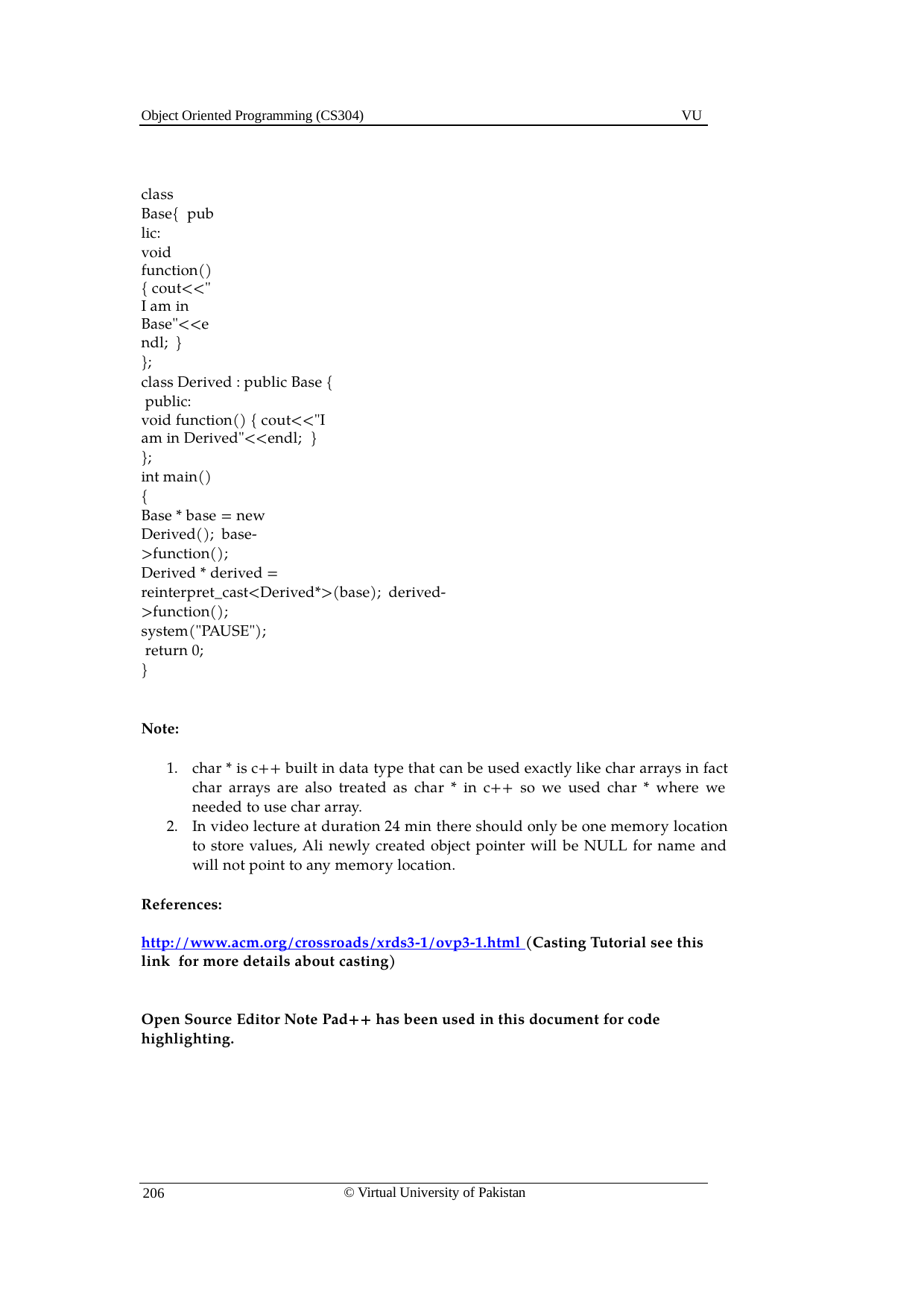

Object Oriented Programming (CS304)
VU

class Base{  public:
void function() { cout<<"I am in Base"<<endl; }
};
class Derived : public Base {  public:
void function() { cout<<"I am in Derived"<<endl;  }
};
int main()
{
Base * base = new Derived();  base->function();
Derived * derived = reinterpret_cast<Derived*>(base);  derived->function();
system("PAUSE");  return 0;
}

Note:

char * is c++ built in data type that can be used exactly like char arrays in fact  char arrays are also treated as char * in c++ so we used char * where we  needed to use char array.
In video lecture at duration 24 min there should only be one memory location  to store values, Ali newly created object pointer will be NULL for name and  will not point to any memory location.

References:

http://www.acm.org/crossroads/xrds3-1/ovp3-1.html (Casting Tutorial see this link  for more details about casting)

Open Source Editor Note Pad++ has been used in this document for code  highlighting.
© Virtual University of Pakistan

206